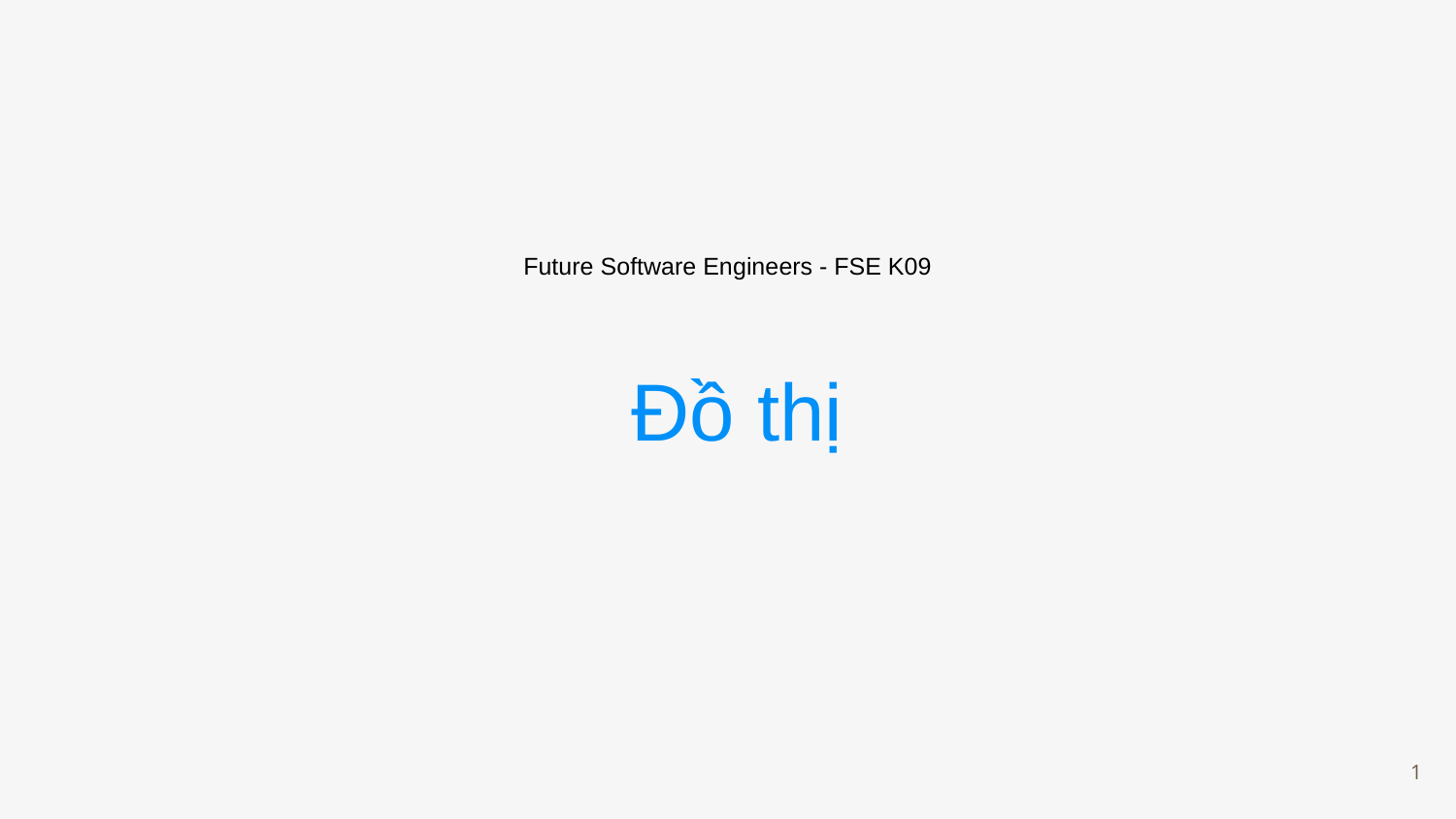

Future Software Engineers - FSE K09
Đồ thị

1